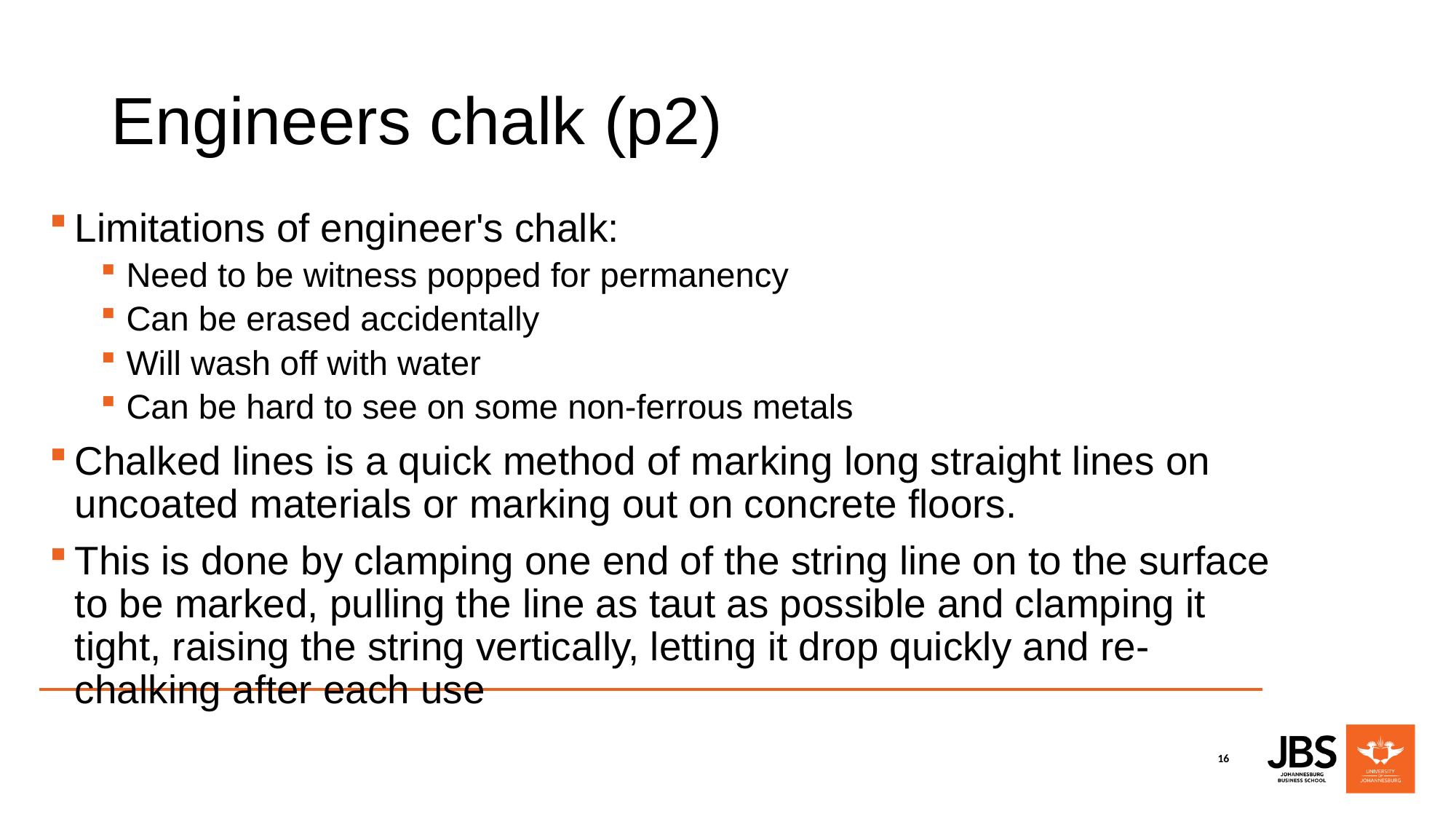

# Engineers chalk (p2)
Limitations of engineer's chalk:
Need to be witness popped for permanency
Can be erased accidentally
Will wash off with water
Can be hard to see on some non-ferrous metals
Chalked lines is a quick method of marking long straight lines on uncoated materials or marking out on concrete floors.
This is done by clamping one end of the string line on to the surface to be marked, pulling the line as taut as possible and clamping it tight, raising the string vertically, letting it drop quickly and re-chalking after each use